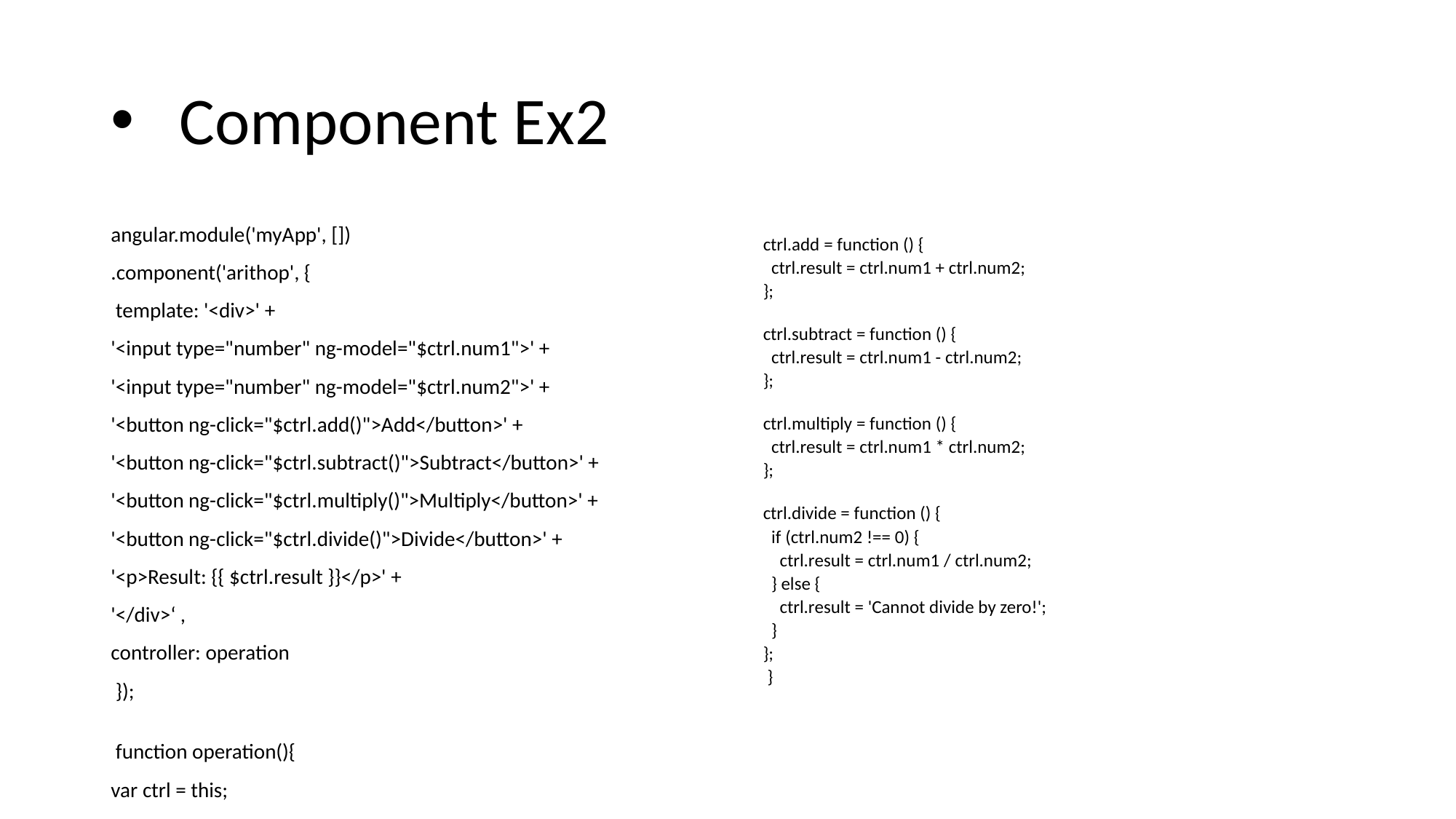

# Component Ex2
angular.module('myApp', [])
.component('arithop', {
 template: '<div>' +
'<input type="number" ng-model="$ctrl.num1">' +
'<input type="number" ng-model="$ctrl.num2">' +
'<button ng-click="$ctrl.add()">Add</button>' +
'<button ng-click="$ctrl.subtract()">Subtract</button>' +
'<button ng-click="$ctrl.multiply()">Multiply</button>' +
'<button ng-click="$ctrl.divide()">Divide</button>' +
'<p>Result: {{ $ctrl.result }}</p>' +
'</div>‘ ,
controller: operation
 });
 function operation(){
var ctrl = this;
ctrl.num1 = 0;
ctrl.num2 = 0;
ctrl.result = 0;
ctrl.add = function () {
  ctrl.result = ctrl.num1 + ctrl.num2;
};
ctrl.subtract = function () {
  ctrl.result = ctrl.num1 - ctrl.num2;
};
ctrl.multiply = function () {
  ctrl.result = ctrl.num1 * ctrl.num2;
};
ctrl.divide = function () {
  if (ctrl.num2 !== 0) {
    ctrl.result = ctrl.num1 / ctrl.num2;
  } else {
    ctrl.result = 'Cannot divide by zero!';
  }
};
 }